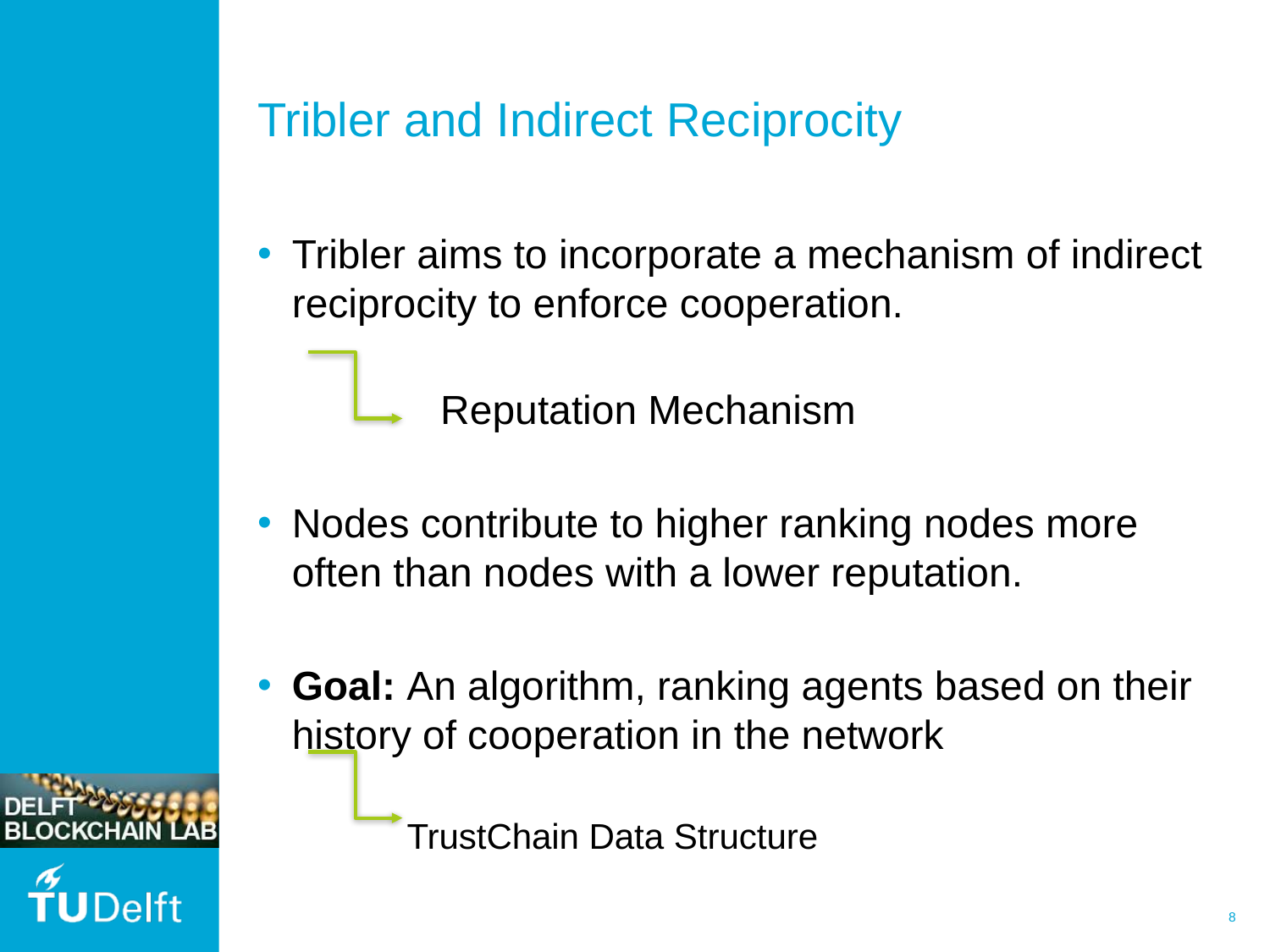

# Tribler and Indirect Reciprocity
Tribler aims to incorporate a mechanism of indirect reciprocity to enforce cooperation.

Reputation Mechanism

Nodes contribute to higher ranking nodes more often than nodes with a lower reputation.

Goal: An algorithm, ranking agents based on their history of cooperation in the network

               TrustChain Data Structure